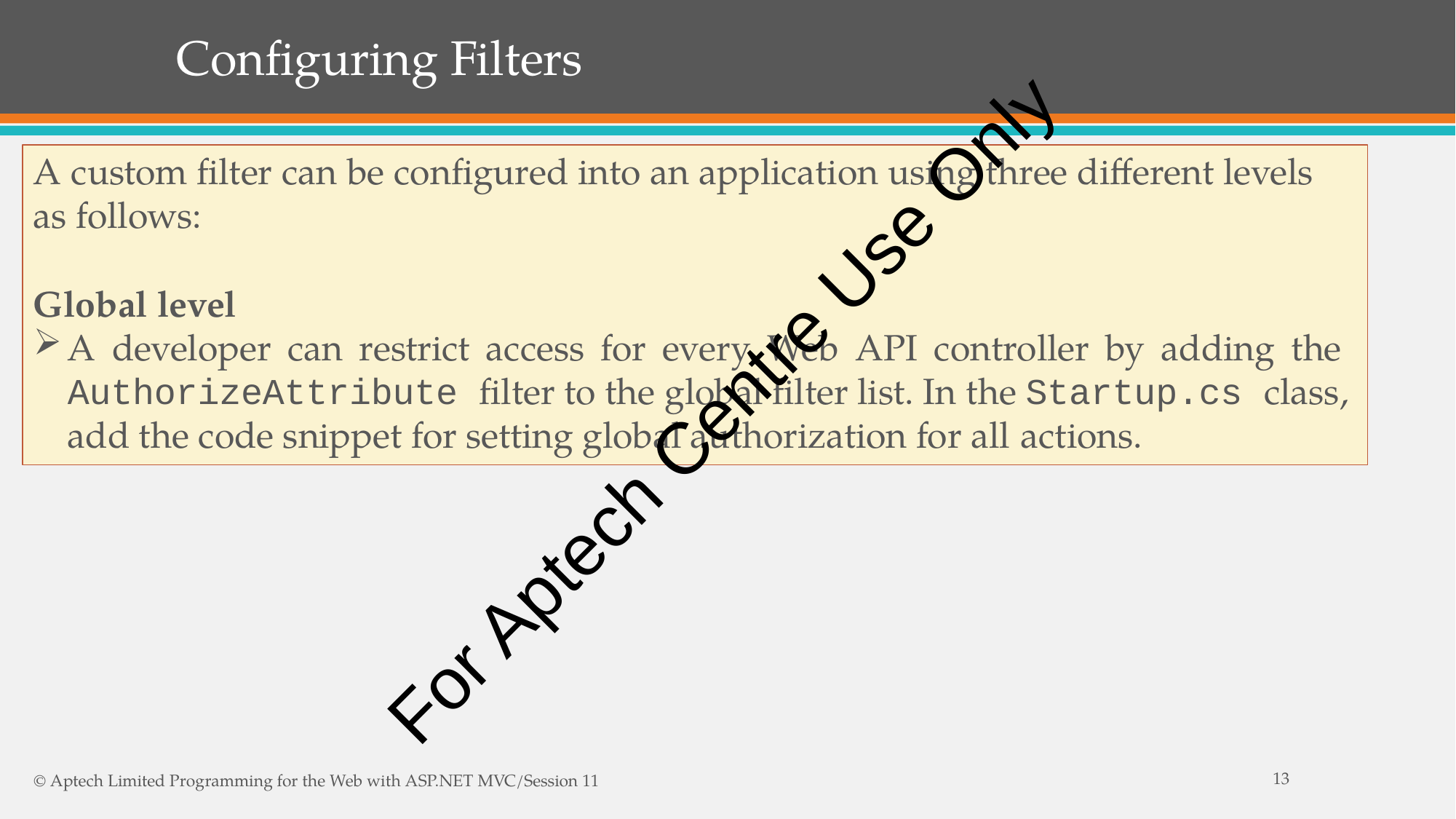

# Configuring Filters

A custom filter can be configured into an application using three different levels  as follows:

Global level
A developer can restrict access for every Web API controller by adding the  AuthorizeAttribute filter to the global filter list. In the Startup.cs class,  add the code snippet for setting global authorization for all actions.
For Aptech Centre Use Only
13
© Aptech Limited Programming for the Web with ASP.NET MVC/Session 11